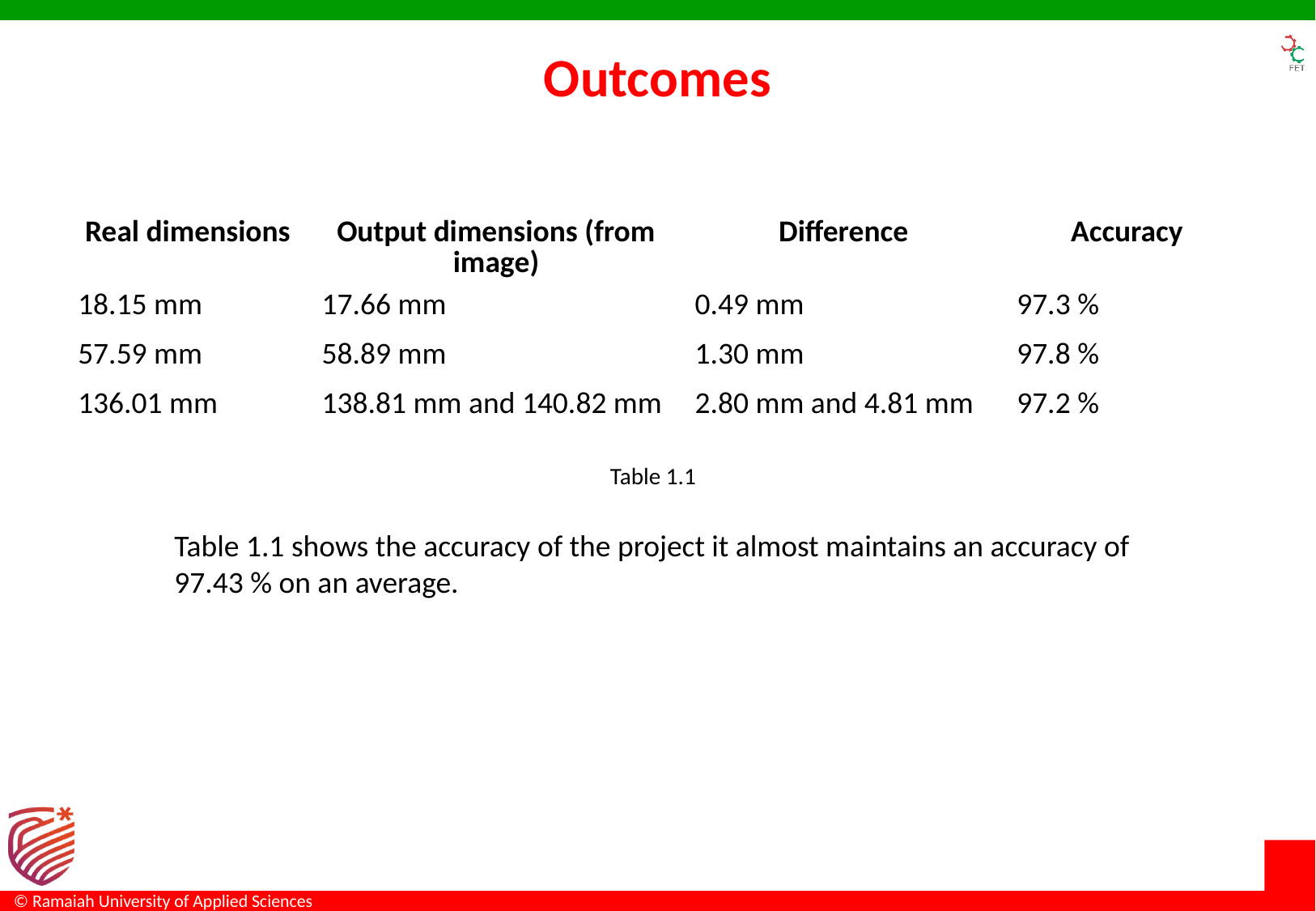

# Outcomes
| Real dimensions | Output dimensions (from image) | Difference | Accuracy |
| --- | --- | --- | --- |
| 18.15 mm | 17.66 mm | 0.49 mm | 97.3 % |
| 57.59 mm | 58.89 mm | 1.30 mm | 97.8 % |
| 136.01 mm | 138.81 mm and 140.82 mm | 2.80 mm and 4.81 mm | 97.2 % |
Table 1.1
Table 1.1 shows the accuracy of the project it almost maintains an accuracy of 97.43 % on an average.